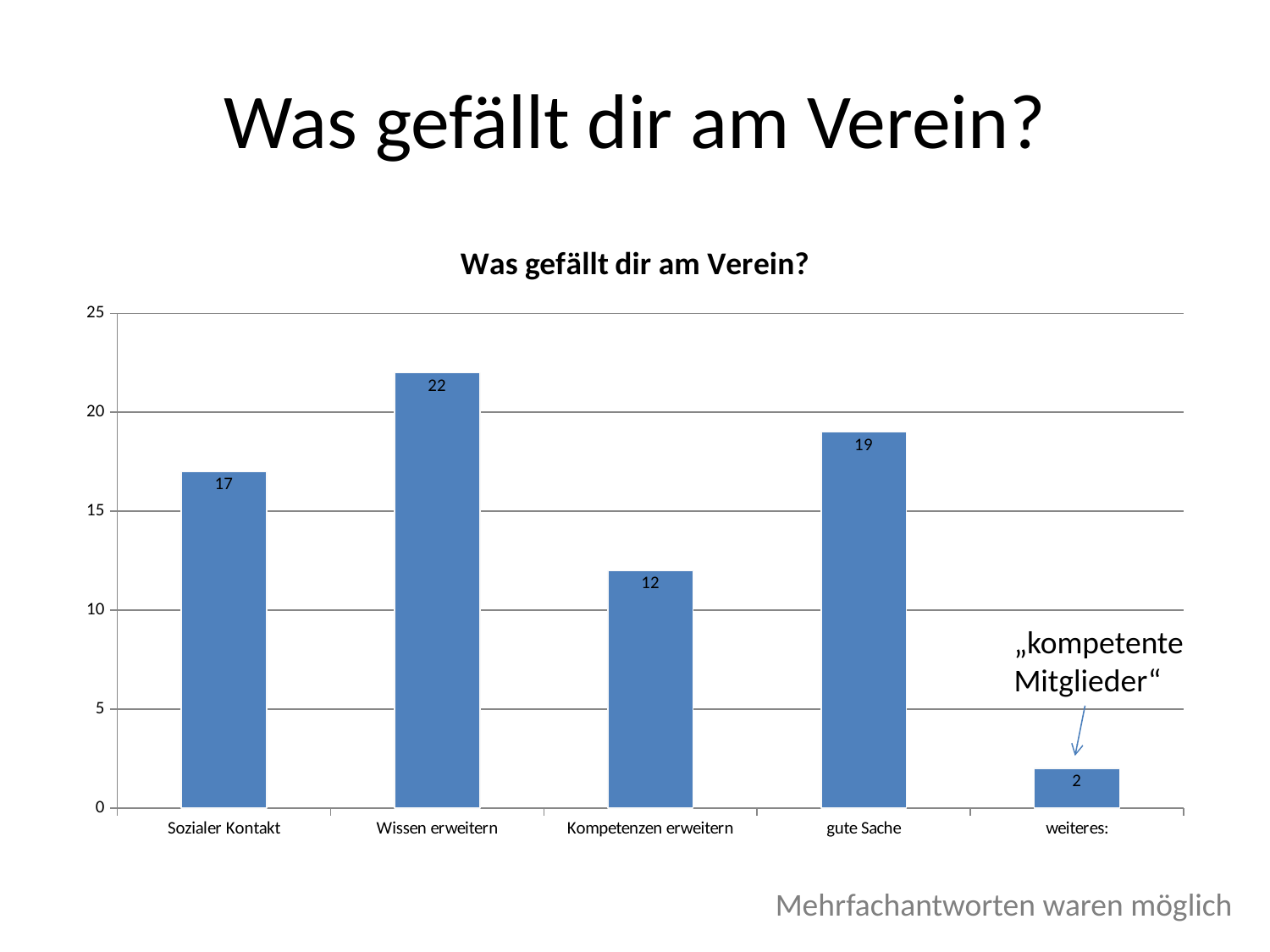

# Was gefällt dir am Verein?

### Chart: Was gefällt dir am Verein?

| Category |  |
|---|---|
| Sozialer Kontakt | 17.0 |
| Wissen erweitern | 22.0 |
| Kompetenzen erweitern | 12.0 |
| gute Sache | 19.0 |
| weiteres: | 2.0 |
„kompetente Mitglieder“
Mehrfachantworten waren möglich